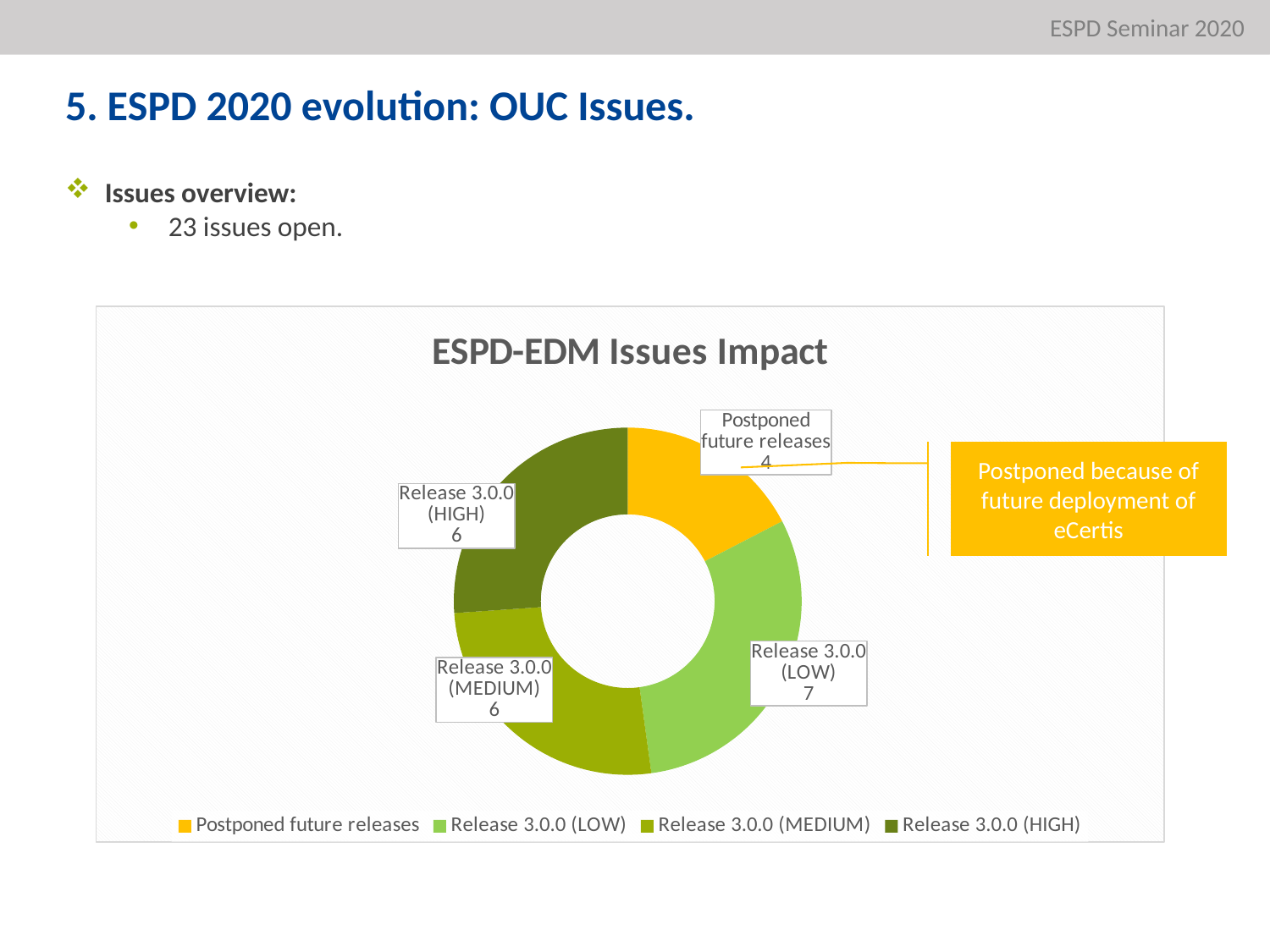

ESPD Seminar 2020

5. ESPD 2020 evolution: OUC Issues.
Issues overview:
23 issues open.

### Chart: ESPD-EDM Issues Impact

| Category | ESPD-EDM ISSUES |
|---|---|
| Postponed future releases | 4.0 |
| Release 3.0.0 (LOW) | 7.0 |
| Release 3.0.0 (MEDIUM) | 6.0 |
| Release 3.0.0 (HIGH) | 6.0 |
Postponed because of future deployment of eCertis